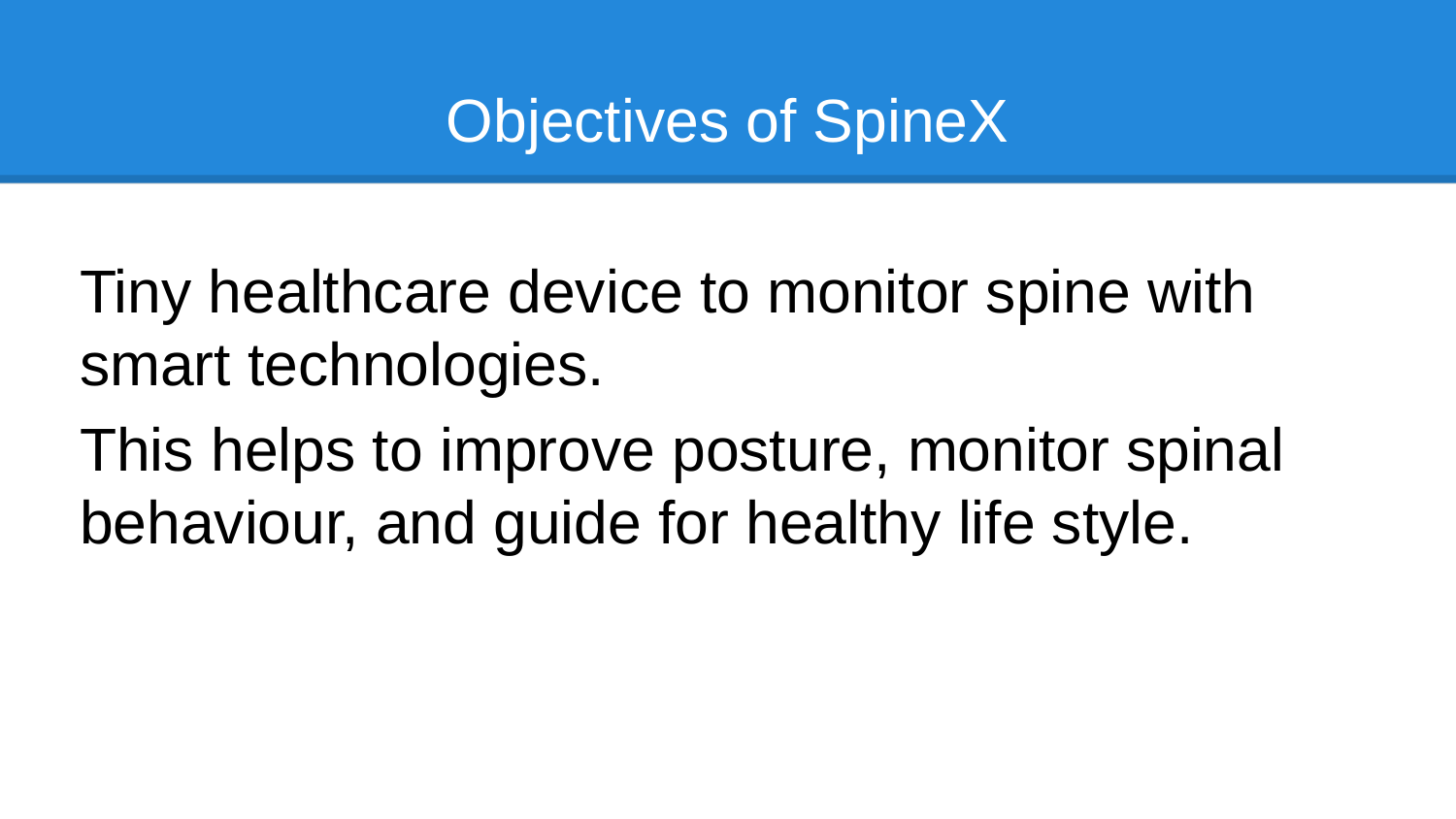

# Objectives of SpineX
Tiny healthcare device to monitor spine with smart technologies.
This helps to improve posture, monitor spinal behaviour, and guide for healthy life style.